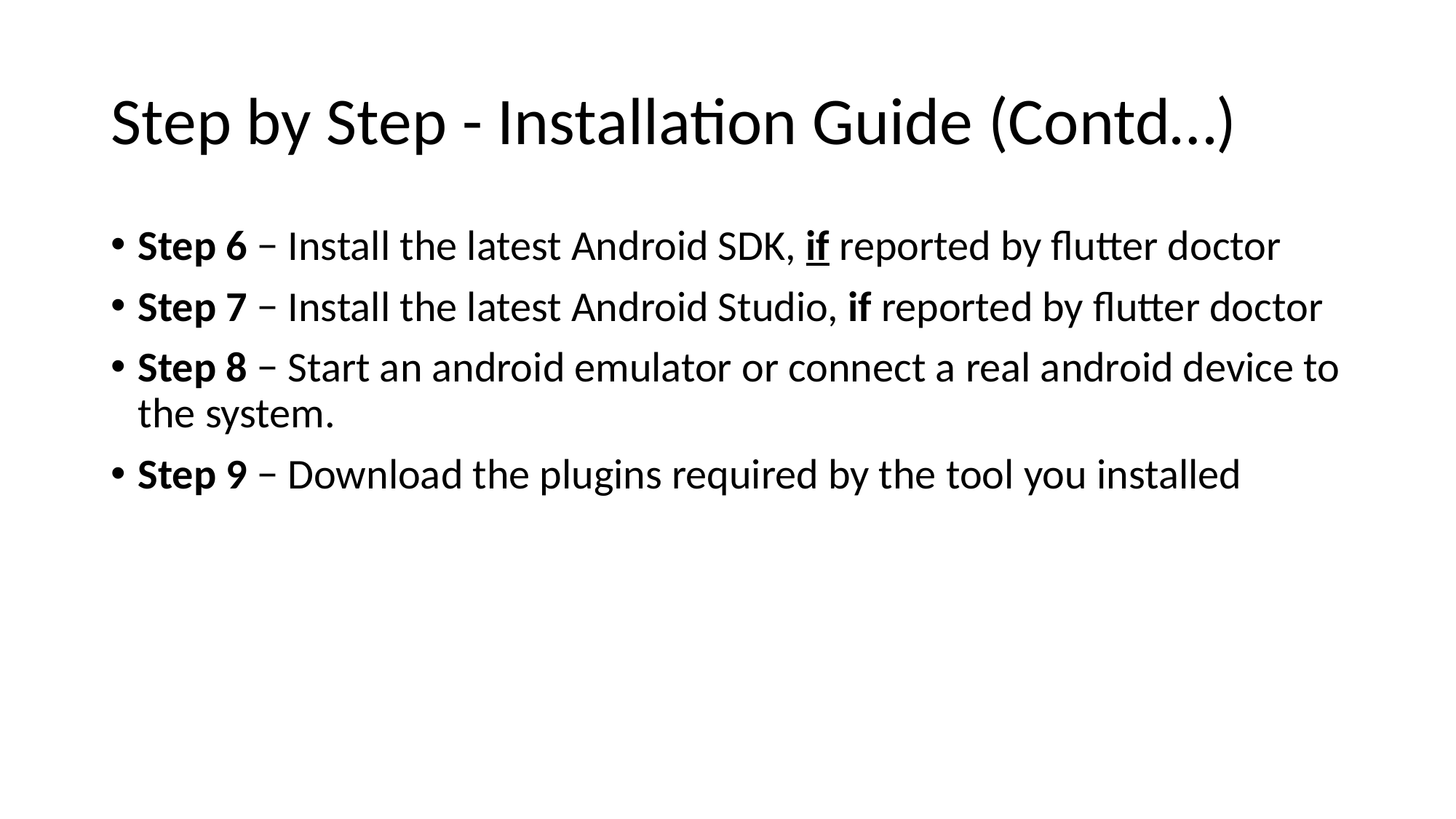

# Step by Step - Installation Guide (Contd…)
Step 6 − Install the latest Android SDK, if reported by flutter doctor
Step 7 − Install the latest Android Studio, if reported by flutter doctor
Step 8 − Start an android emulator or connect a real android device to the system.
Step 9 − Download the plugins required by the tool you installed